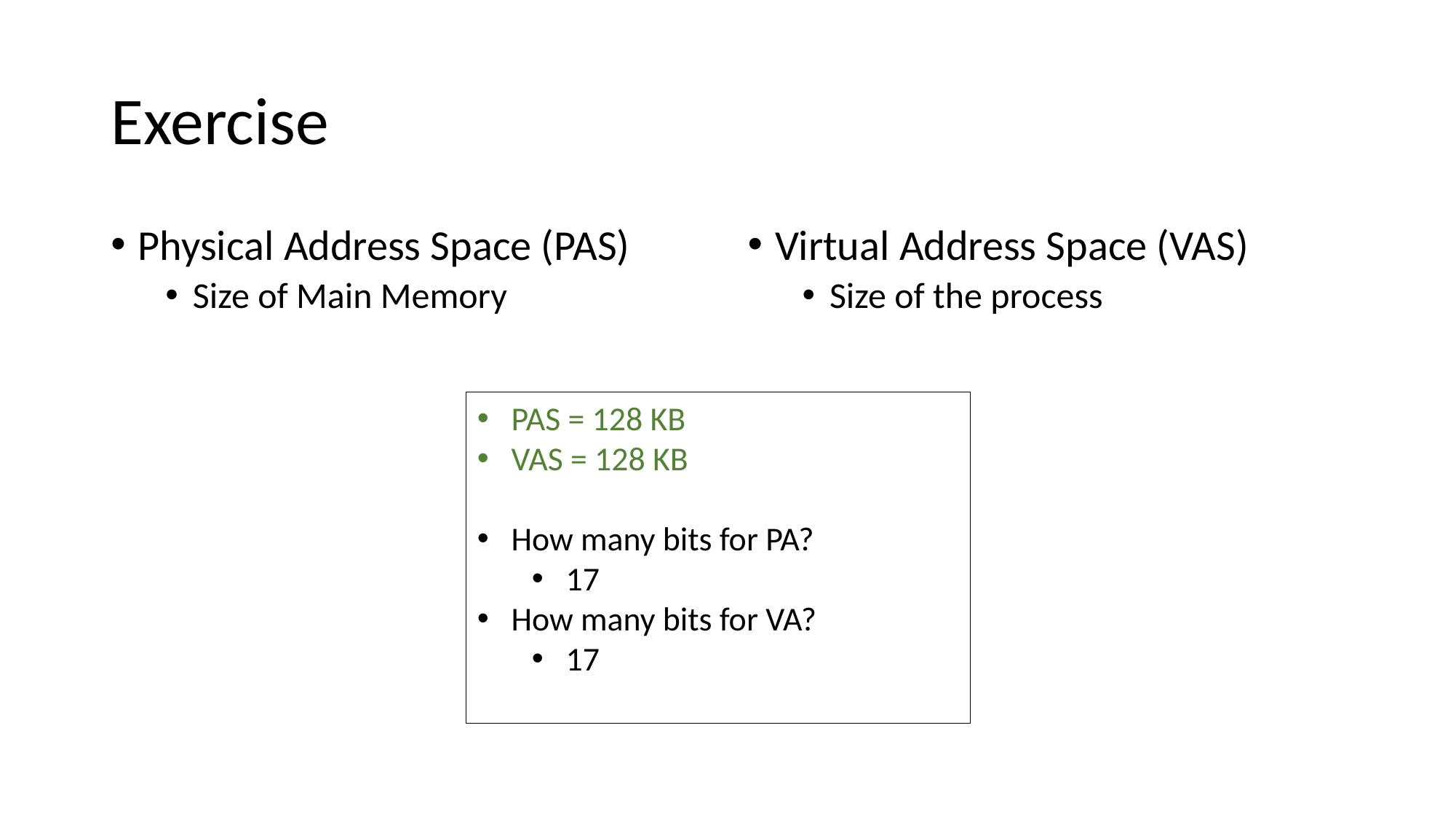

# Exercise
Physical Address Space (PAS)
Size of Main Memory

Virtual Address Space (VAS)
Size of the process
PAS = 128 KB
VAS = 128 KB

How many bits for PA?
17
How many bits for VA?
17